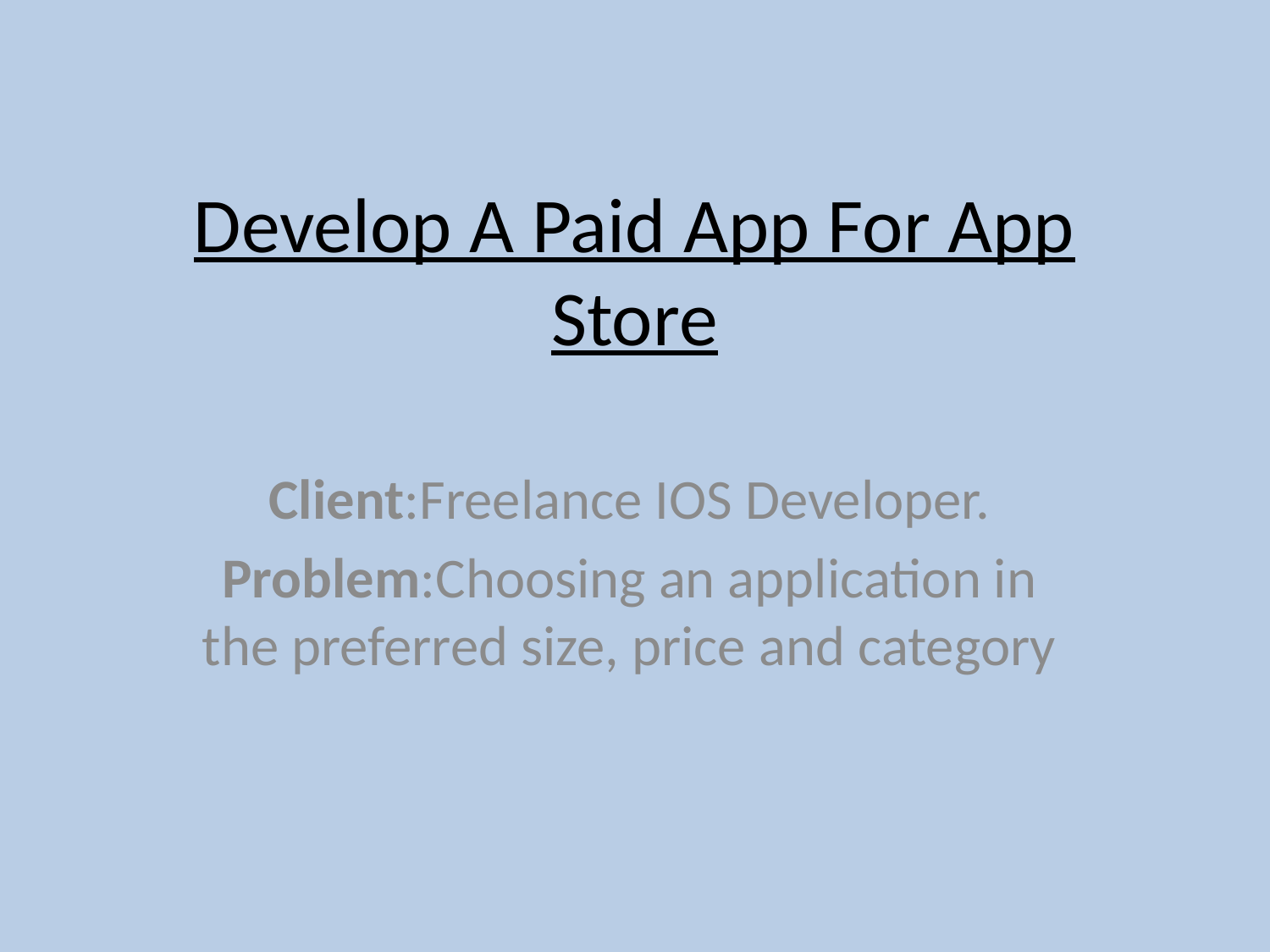

# Develop A Paid App For App Store
Client:Freelance IOS Developer.
Problem:Choosing an application in the preferred size, price and category